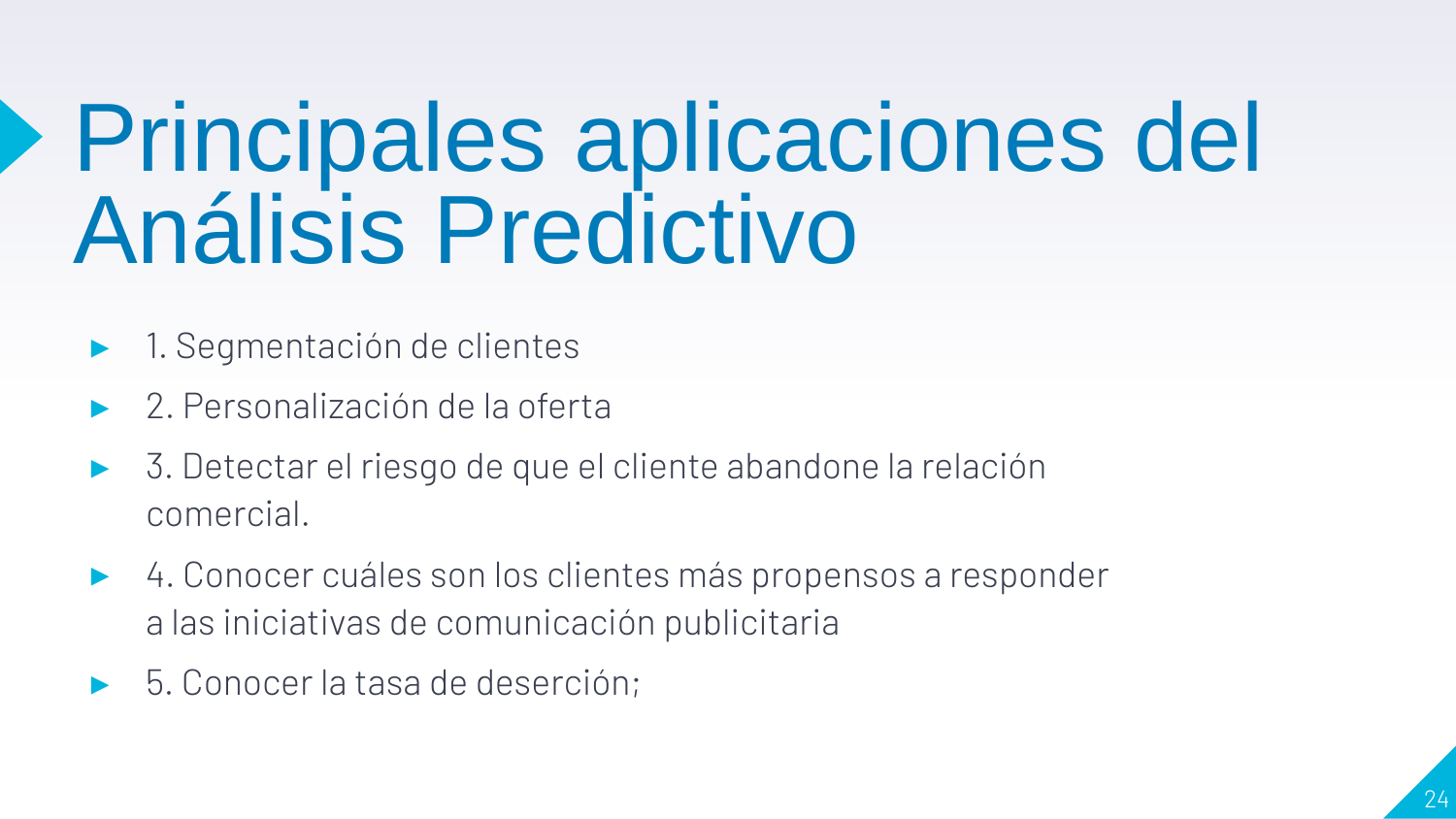

# Principales aplicaciones del Análisis Predictivo
1. Segmentación de clientes
2. Personalización de la oferta
3. Detectar el riesgo de que el cliente abandone la relación comercial.
4. Conocer cuáles son los clientes más propensos a responder a las iniciativas de comunicación publicitaria
5. Conocer la tasa de deserción;
24